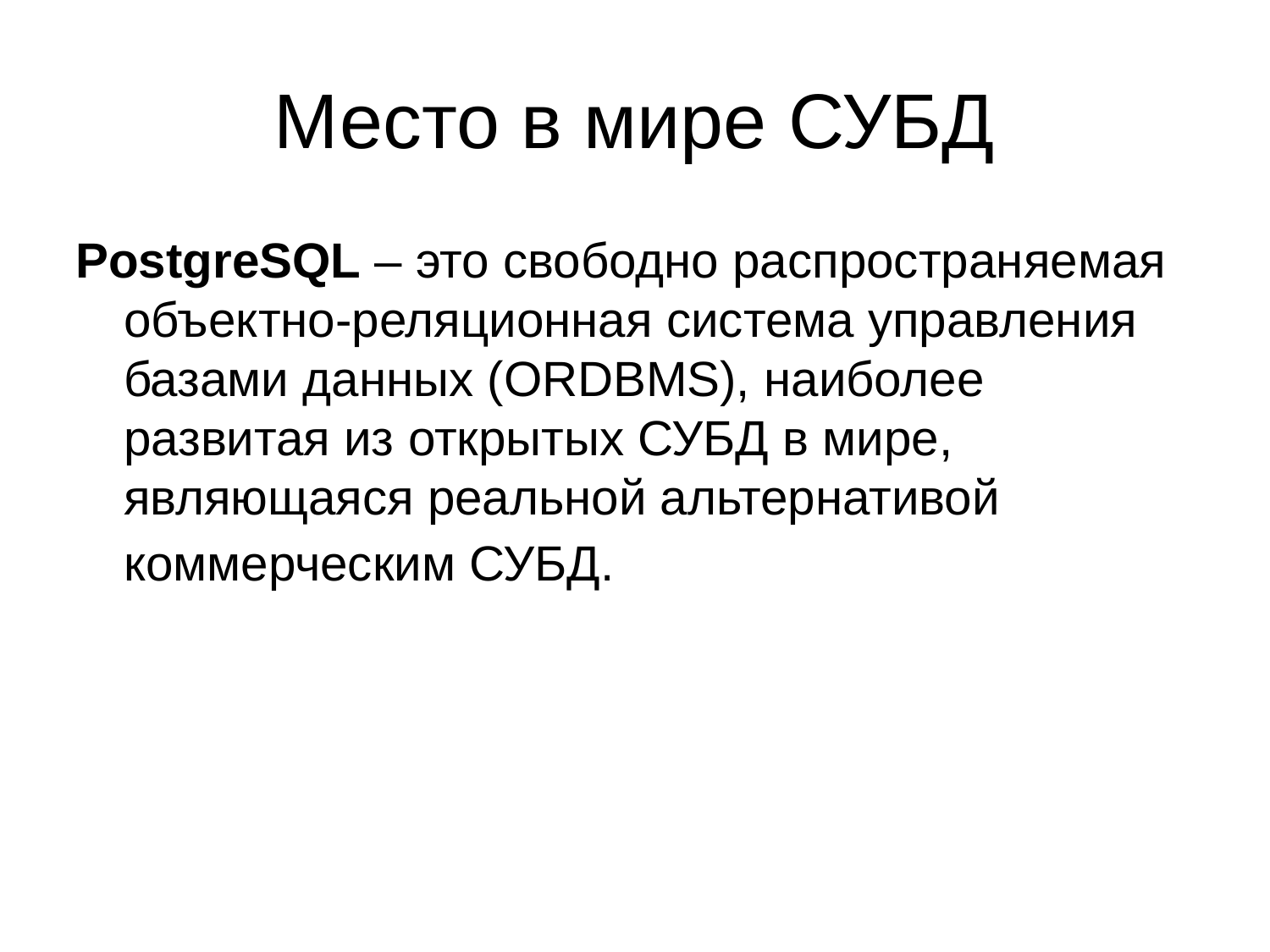

# Место в мире СУБД
PostgreSQL – это свободно распространяемая объектно-реляционная система управления базами данных (ORDBMS), наиболее развитая из открытых СУБД в мире, являющаяся реальной альтернативой коммерческим СУБД.